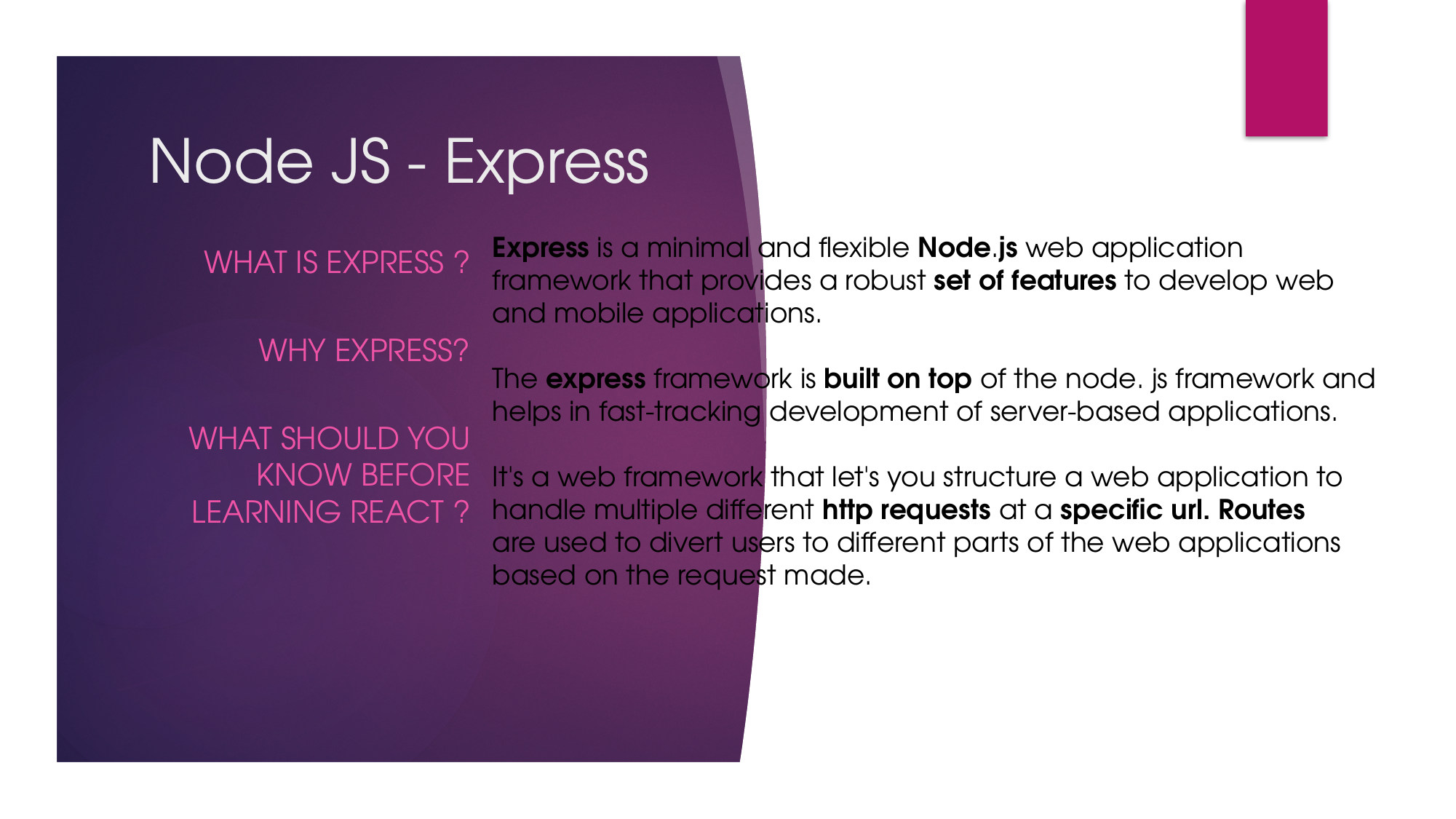

Node JS - Express
# Express is a minimal and flexible Node.js web application framework that provides a robust set of features to develop web and mobile applications.  The express framework is built on top of the node. js framework and helps in fast-tracking development of server-based applications.  It's a web framework that let's you structure a web application to handle multiple different http requests at a specific url. Routes are used to divert users to different parts of the web applications based on the request made.
What is Express ?
Why EXPRESS?
What should you know before learning React ?